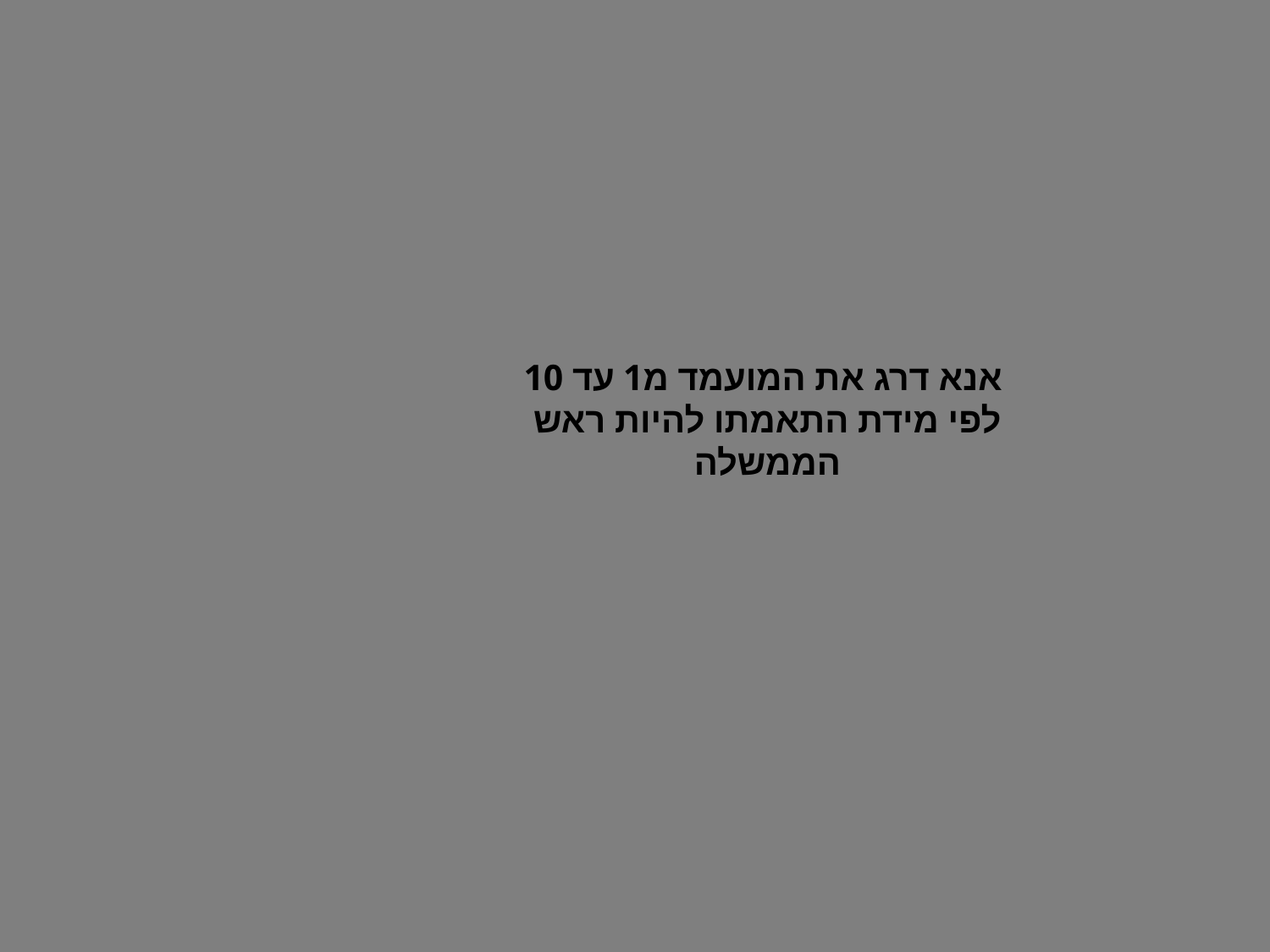

אנא דרג את המועמד מ1 עד 10
לפי מידת התאמתו להיות ראש הממשלה